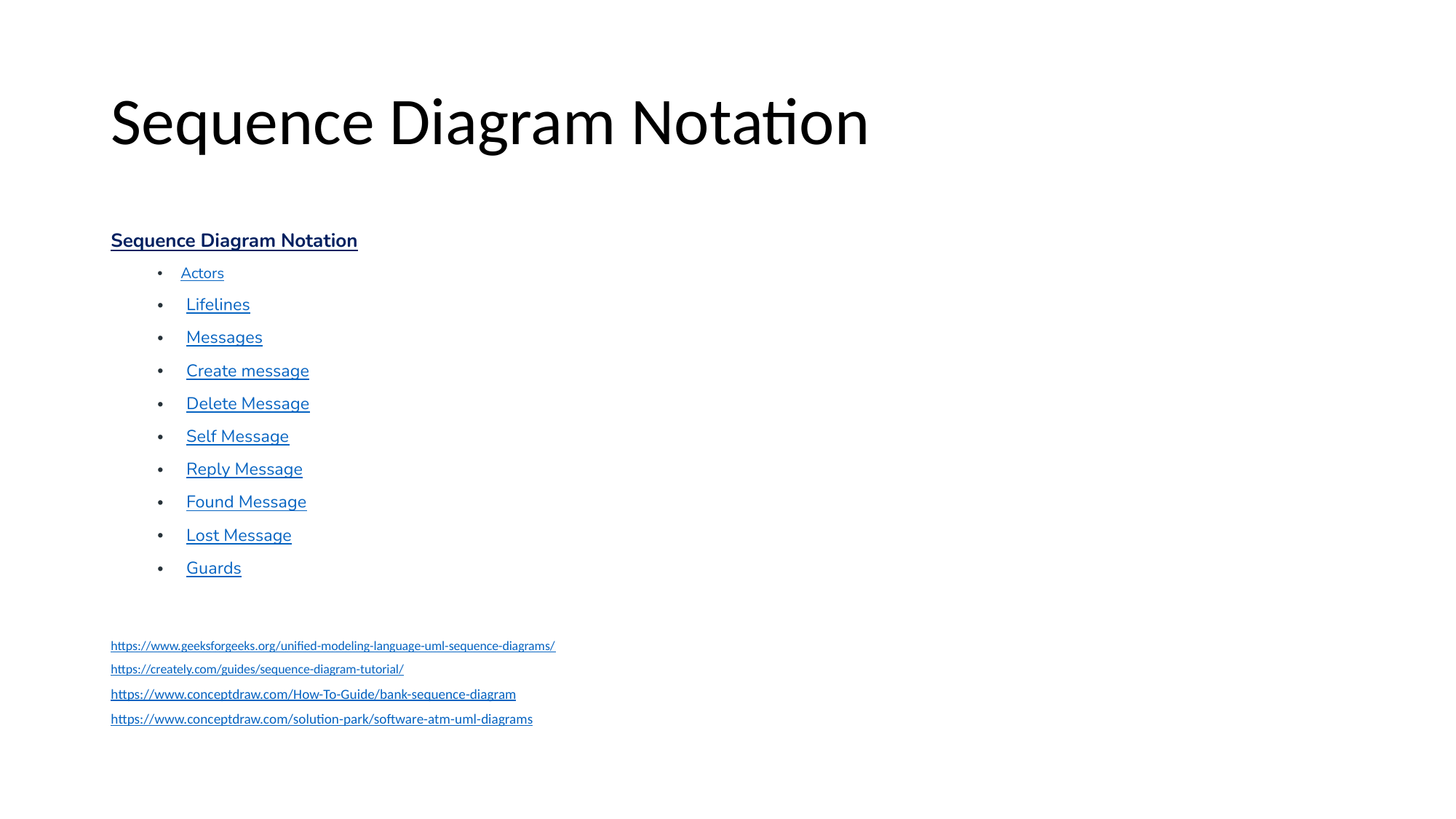

# Sequence Diagram Notation
Sequence Diagram Notation
Actors
Lifelines
Messages
Create message
Delete Message
Self Message
Reply Message
Found Message
Lost Message
Guards

https://www.geeksforgeeks.org/unified-modeling-language-uml-sequence-diagrams/
https://creately.com/guides/sequence-diagram-tutorial/
https://www.conceptdraw.com/How-To-Guide/bank-sequence-diagram
https://www.conceptdraw.com/solution-park/software-atm-uml-diagrams